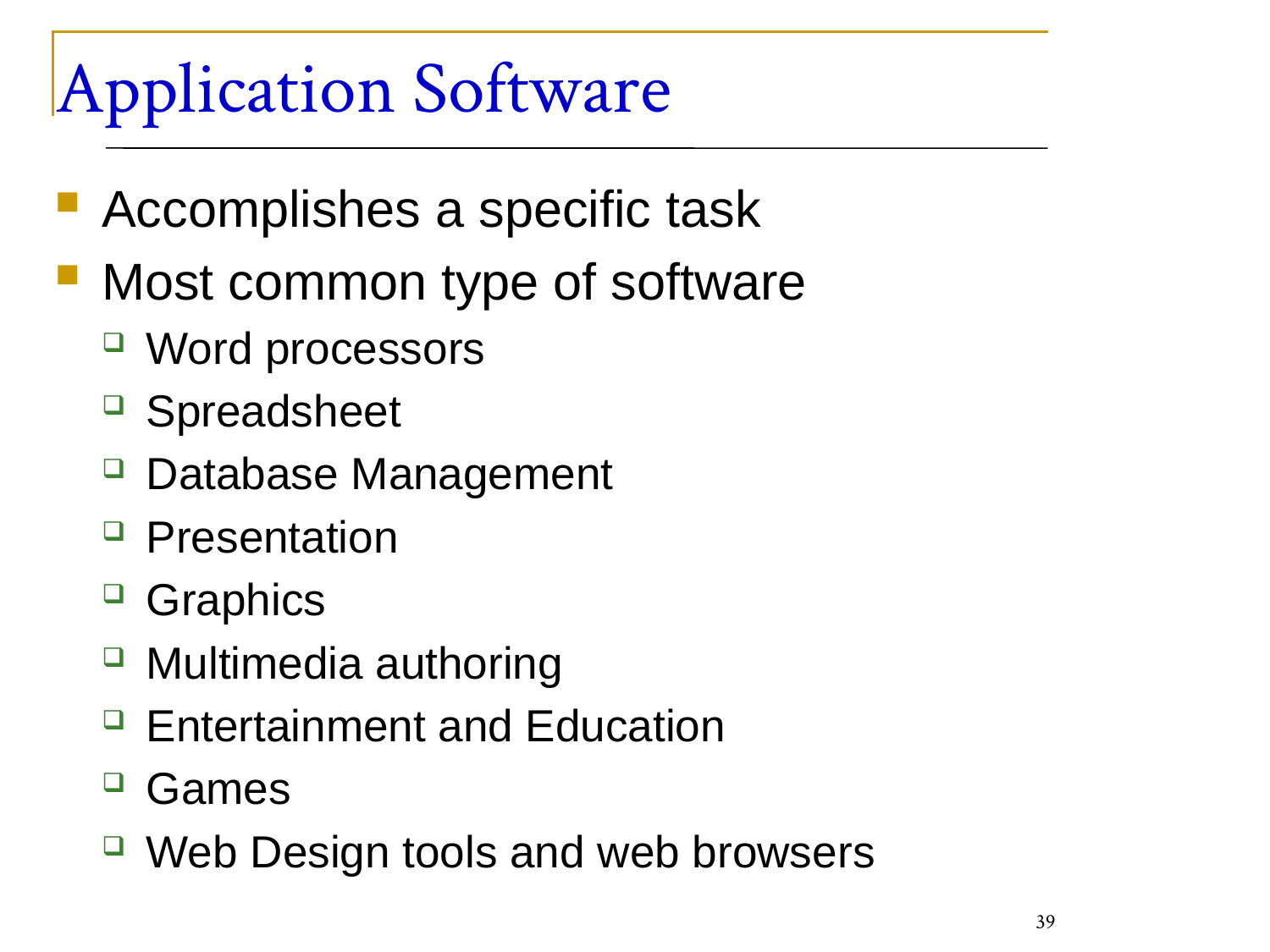

# Application Software
Accomplishes a specific task
Most common type of software
Word processors
Spreadsheet
Database Management
Presentation
Graphics
Multimedia authoring
Entertainment and Education
Games
Web Design tools and web browsers
39